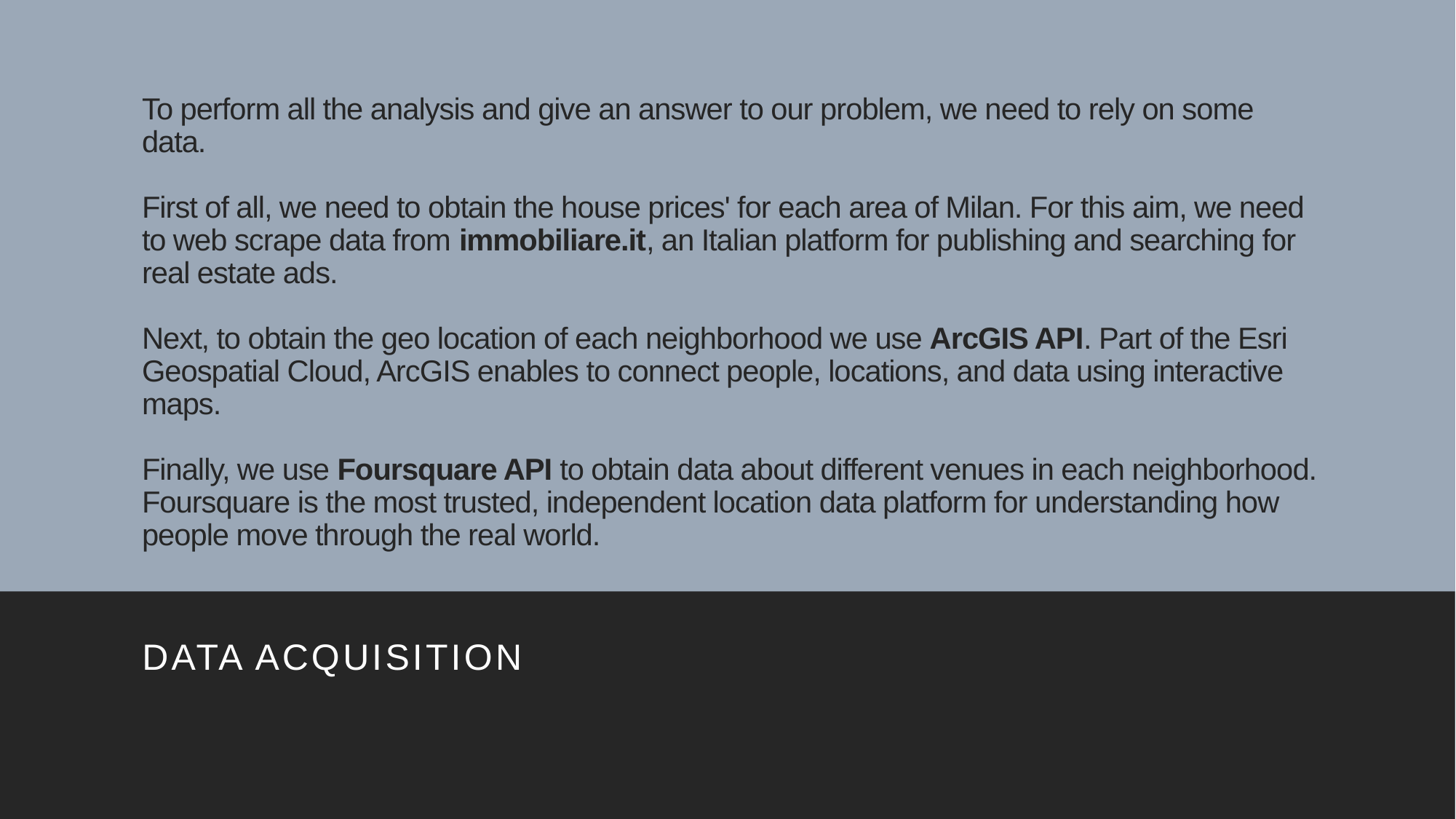

# To perform all the analysis and give an answer to our problem, we need to rely on some data. First of all, we need to obtain the house prices' for each area of Milan. For this aim, we need to web scrape data from immobiliare.it, an Italian platform for publishing and searching for real estate ads. Next, to obtain the geo location of each neighborhood we use ArcGIS API. Part of the Esri Geospatial Cloud, ArcGIS enables to connect people, locations, and data using interactive maps. Finally, we use Foursquare API to obtain data about different venues in each neighborhood. Foursquare is the most trusted, independent location data platform for understanding how people move through the real world.

Data acquisition